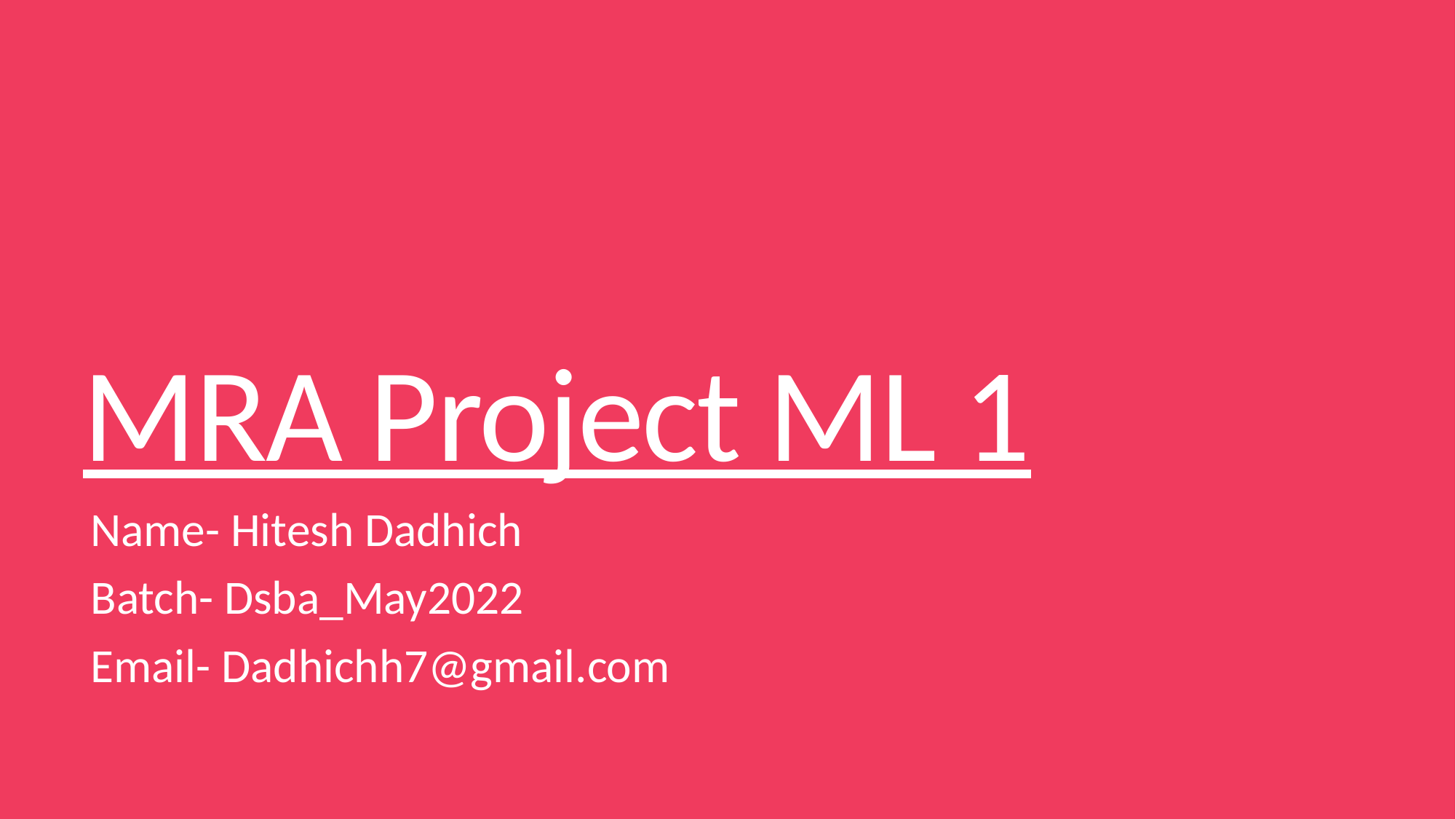

# MRA Project ML 1
Name- Hitesh Dadhich
Batch- Dsba_May2022
Email- Dadhichh7@gmail.com